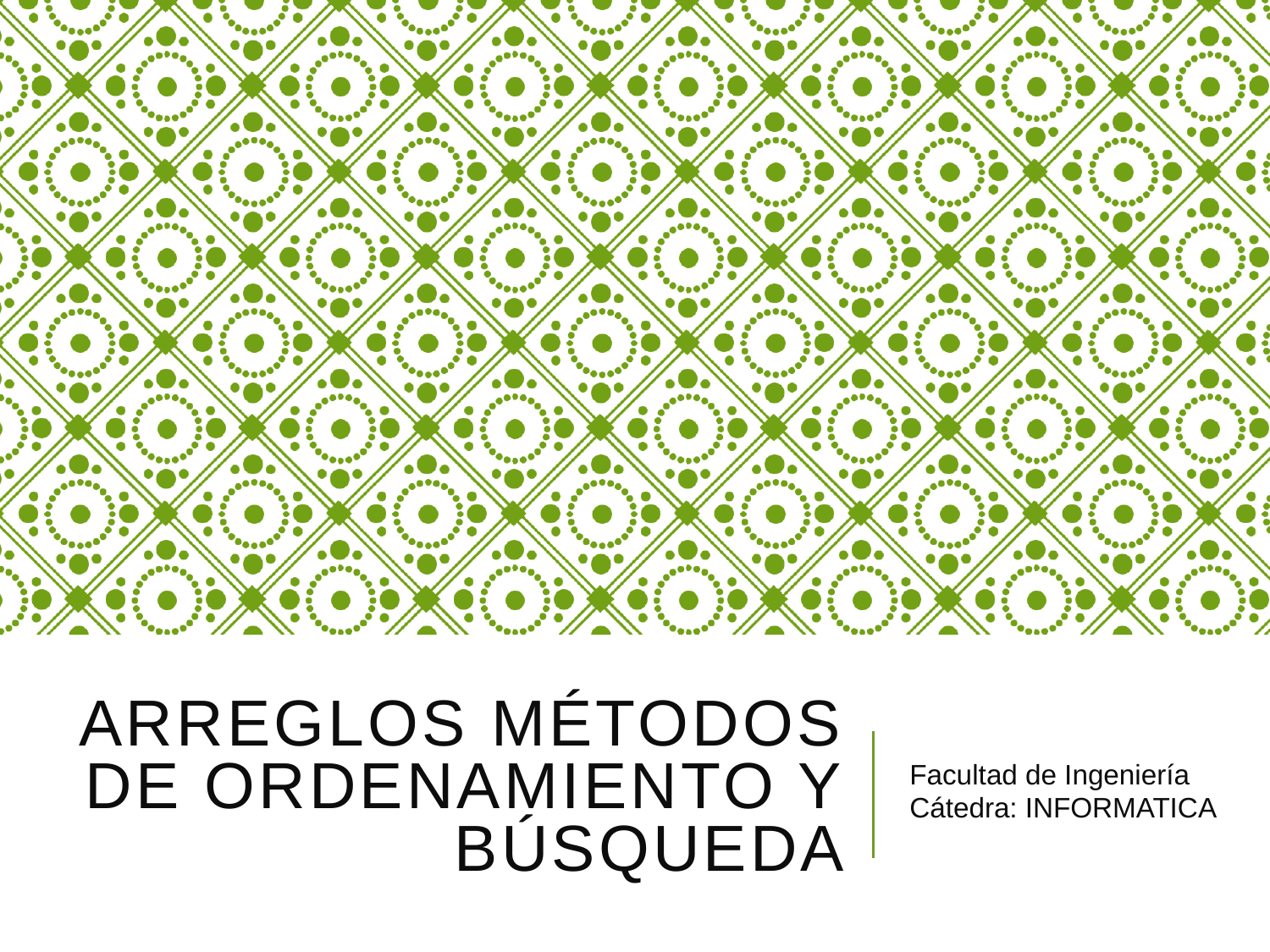

# Arreglos Métodos de Ordenamiento y Búsqueda
Facultad de Ingeniería
Cátedra: INFORMATICA